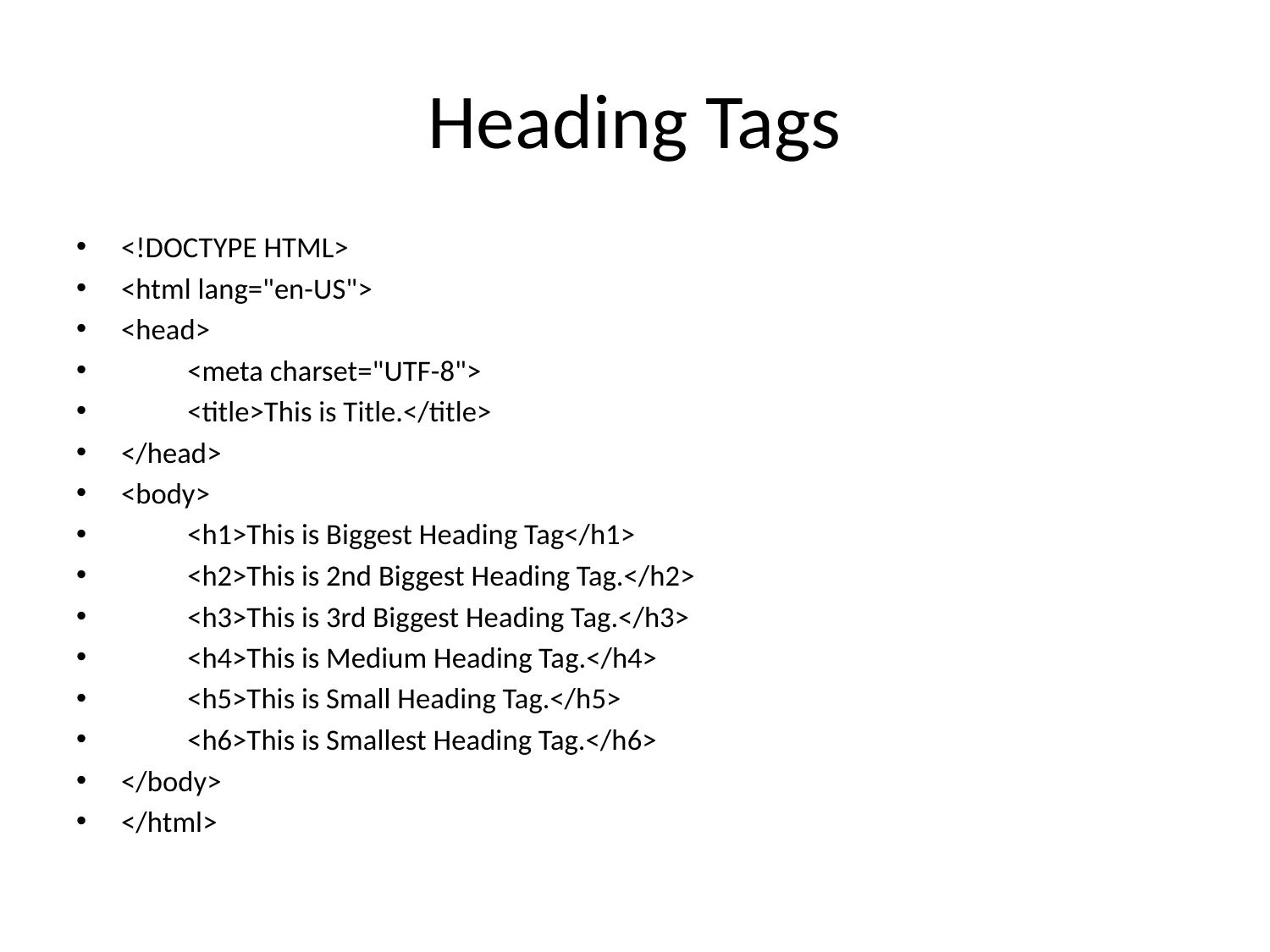

# Heading Tags
<!DOCTYPE HTML>
<html lang="en-US">
<head>
	<meta charset="UTF-8">
	<title>This is Title.</title>
</head>
<body>
	<h1>This is Biggest Heading Tag</h1>
	<h2>This is 2nd Biggest Heading Tag.</h2>
	<h3>This is 3rd Biggest Heading Tag.</h3>
	<h4>This is Medium Heading Tag.</h4>
	<h5>This is Small Heading Tag.</h5>
	<h6>This is Smallest Heading Tag.</h6>
</body>
</html>